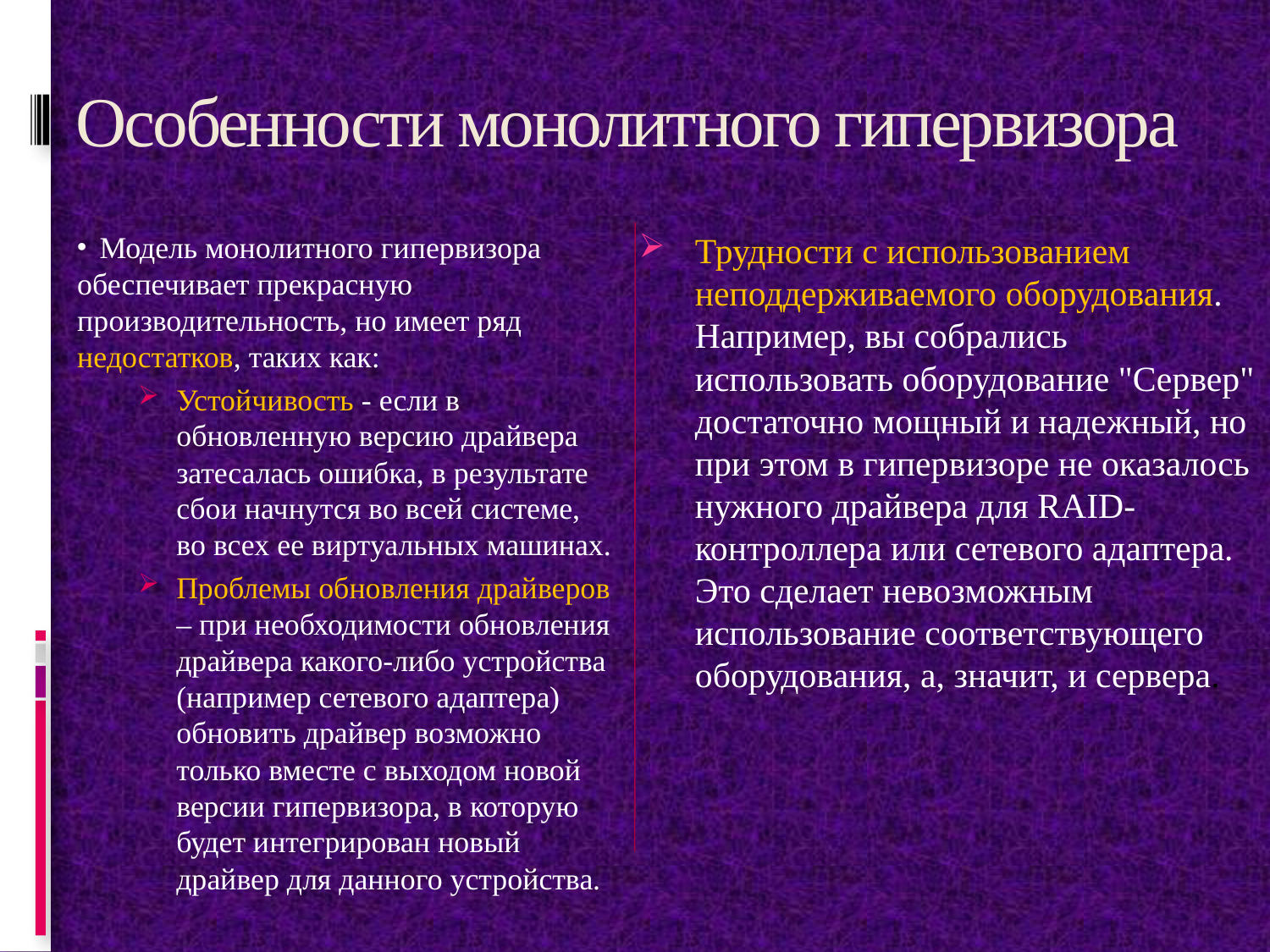

# Особенности монолитного гипервизора
  Модель монолитного гипервизора обеспечивает прекрасную производительность, но имеет ряд недостатков, таких как:
Устойчивость - если в обновленную версию драйвера затесалась ошибка, в результате сбои начнутся во всей системе, во всех ее виртуальных машинах.
Проблемы обновления драйверов – при необходимости обновления драйвера какого-либо устройства (например сетевого адаптера) обновить драйвер возможно только вместе с выходом новой версии гипервизора, в которую будет интегрирован новый драйвер для данного устройства.

Трудности с использованием неподдерживаемого оборудования. Например, вы собрались использовать оборудование "Сервер" достаточно мощный и надежный, но при этом в гипервизоре не оказалось нужного драйвера для RAID-контроллера или сетевого адаптера. Это сделает невозможным использование соответствующего оборудования, а, значит, и сервера.